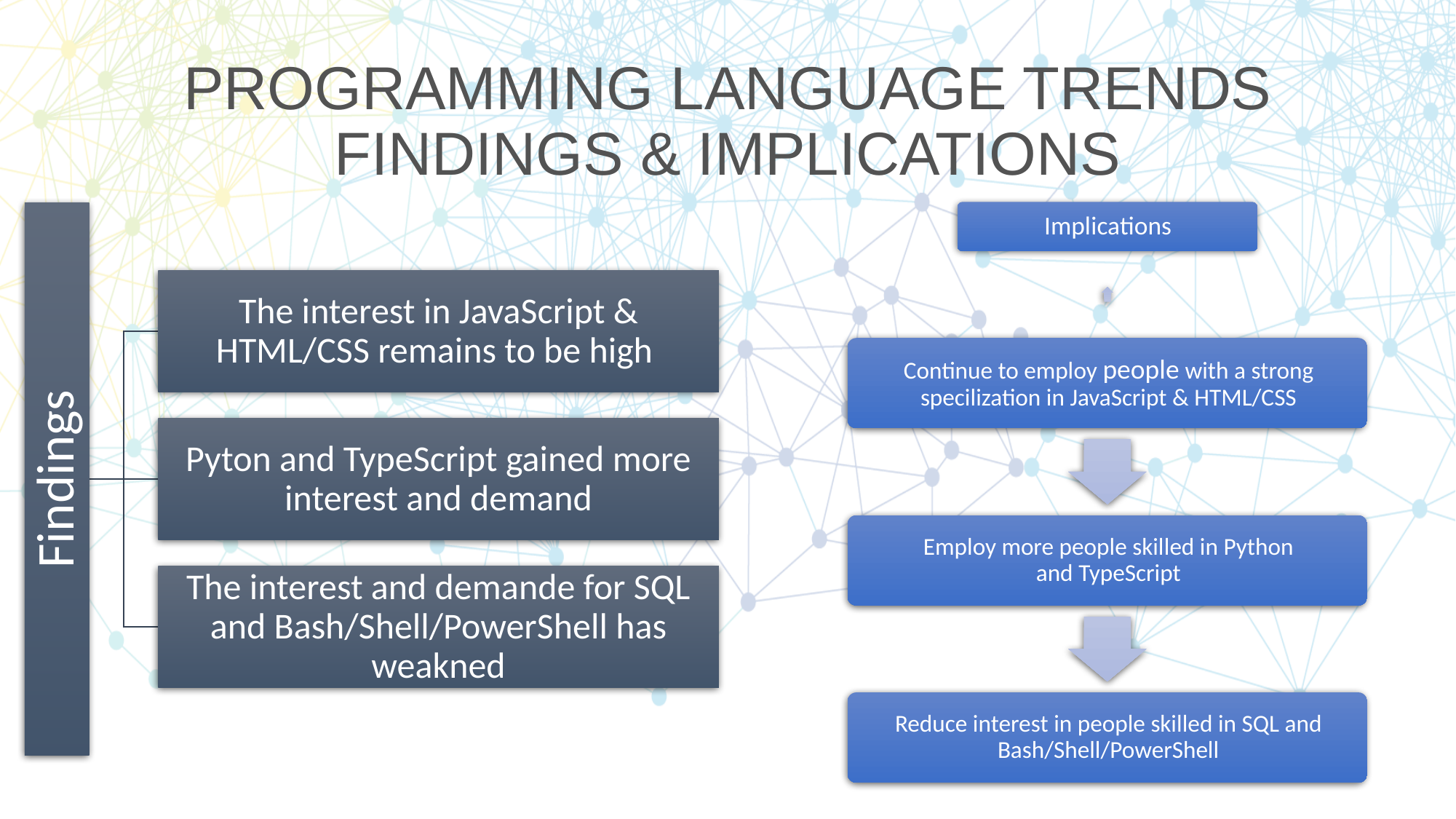

# PROGRAMMING LANGUAGE TRENDS FINDINGS & IMPLICATIONS
Implications

Continue to employ people with a strong specilization in JavaScript & HTML/CSS

Employ more people skilled in Python
and TypeScript

Reduce interest in people skilled in SQL and Bash/Shell/PowerShell

Findings
The interest in JavaScript & HTML/CSS remains to be high
Pyton and TypeScript gained more interest and demand
The interest and demande for SQL and Bash/Shell/PowerShell has weakned